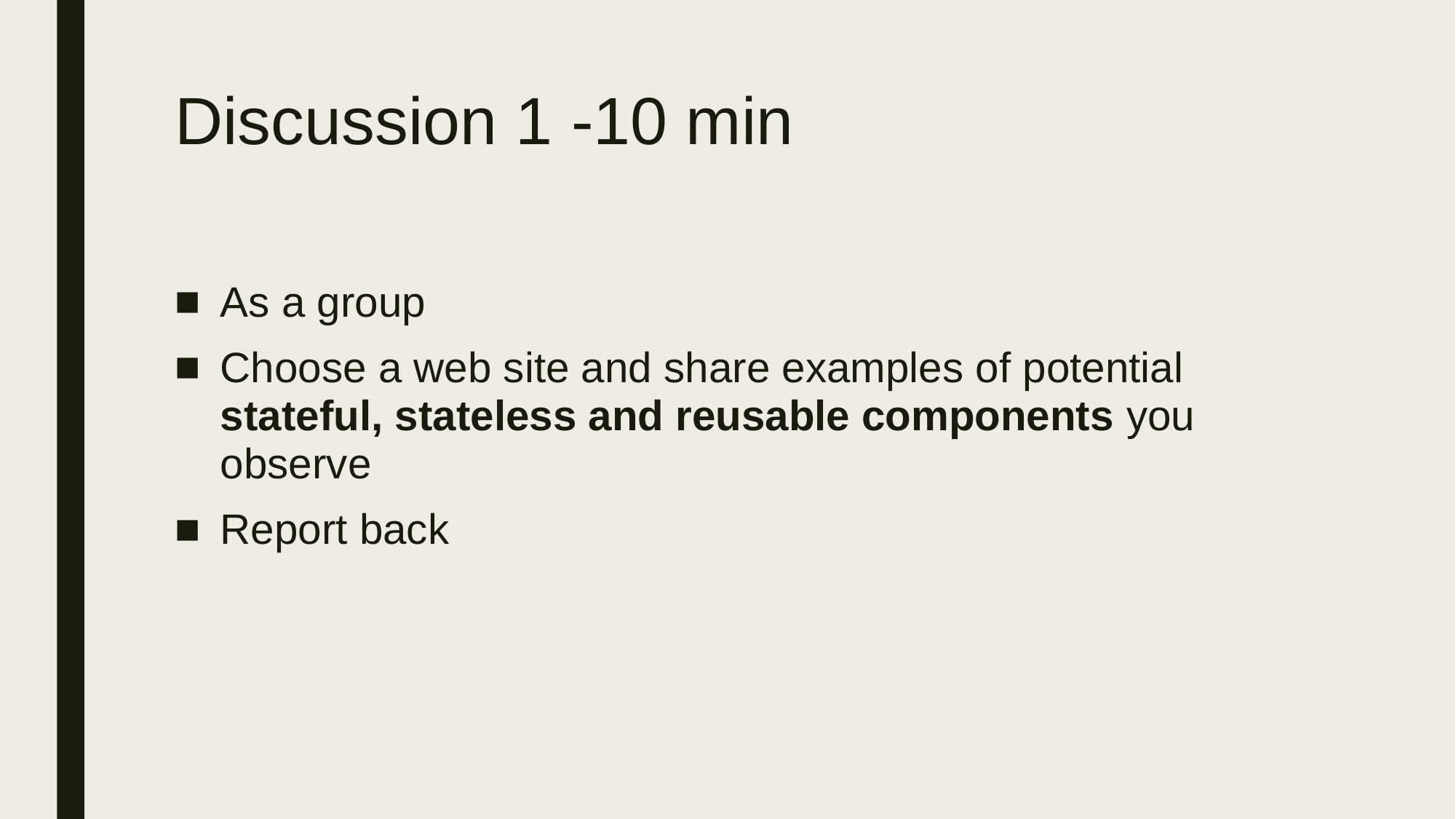

# Discussion 1 -10 min
As a group
Choose a web site and share examples of potential stateful, stateless and reusable components you observe
Report back